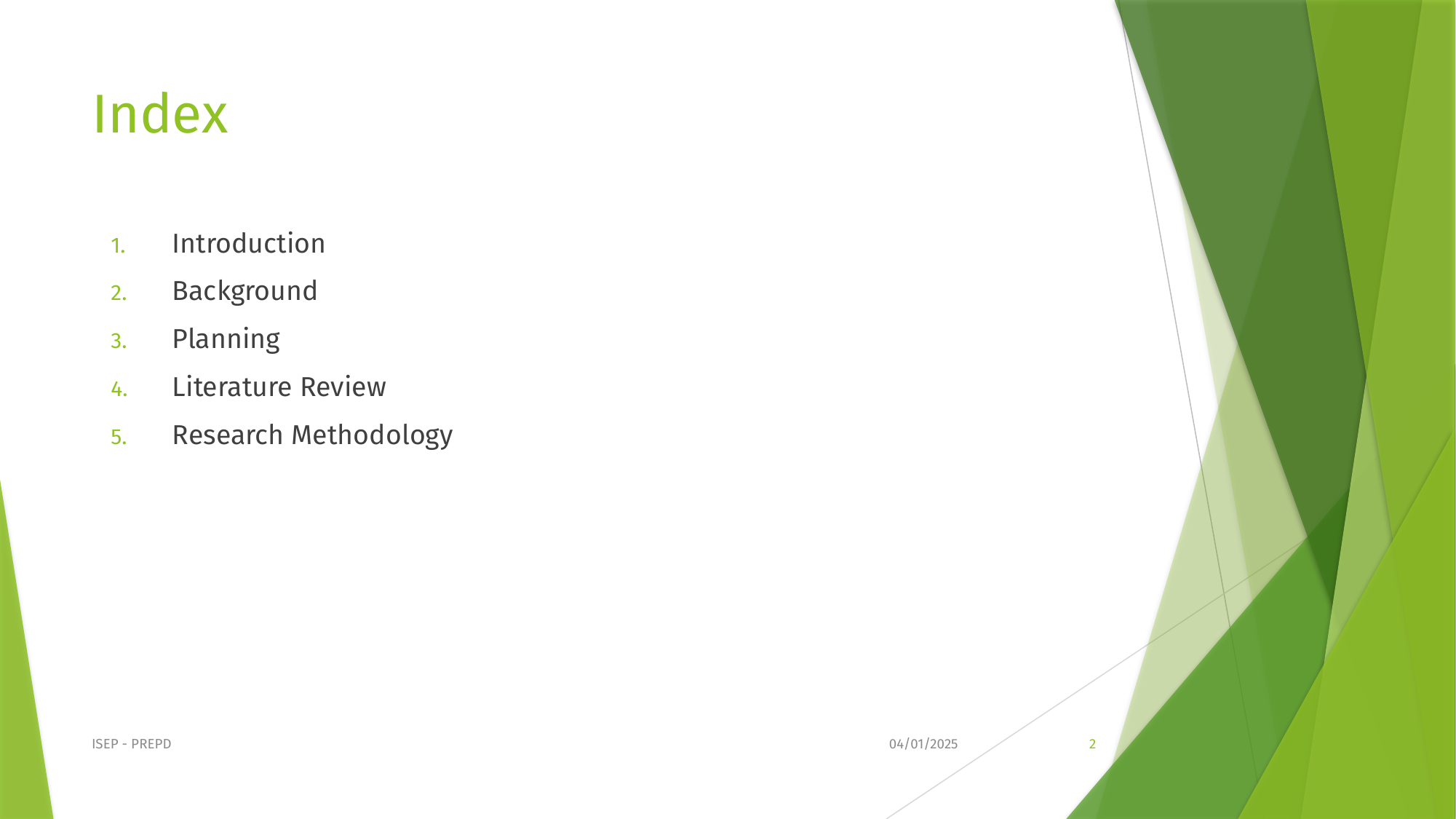

# Index
Introduction
Background
Planning
Literature Review
Research Methodology
ISEP - PREPD
04/01/2025
2